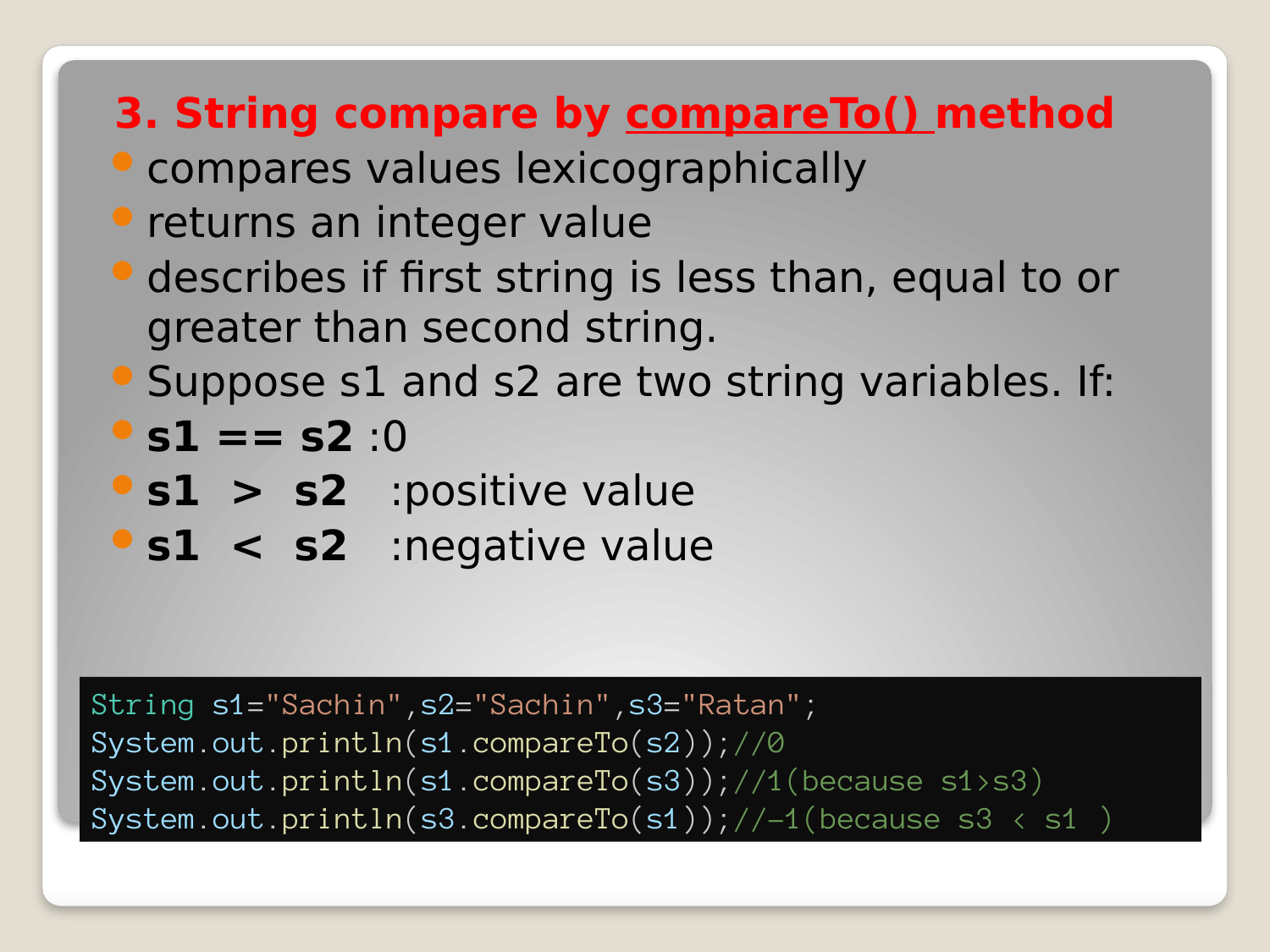

3. String compare by compareTo() method
compares values lexicographically
returns an integer value
describes if first string is less than, equal to or greater than second string.
Suppose s1 and s2 are two string variables. If:
s1 == s2 :0
s1  >  s2   :positive value
s1  <  s2   :negative value
String s1="Sachin",s2="Sachin",s3="Ratan";
System.out.println(s1.compareTo(s2));//0
System.out.println(s1.compareTo(s3));//1(because s1>s3)
System.out.println(s3.compareTo(s1));//-1(because s3 < s1 )